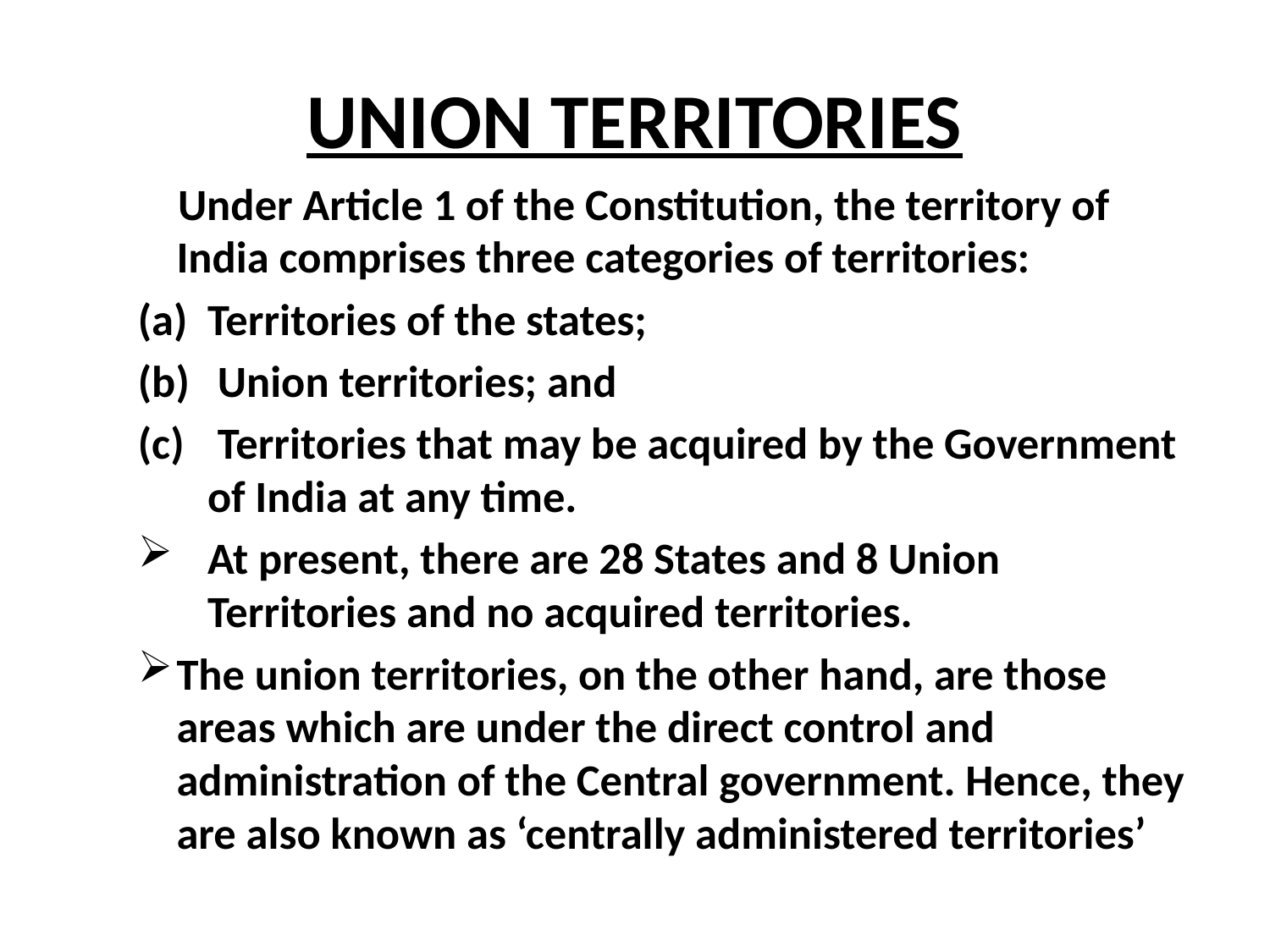

# UNION TERRITORIES
    Under Article 1 of the Constitution, the territory of India comprises three categories of territories:
Territories of the states;
 Union territories; and
 Territories that may be acquired by the Government of India at any time.
At present, there are 28 States and 8 Union Territories and no acquired territories.
The union territories, on the other hand, are those areas which are under the direct control and administration of the Central government. Hence, they are also known as ‘centrally administered territories’